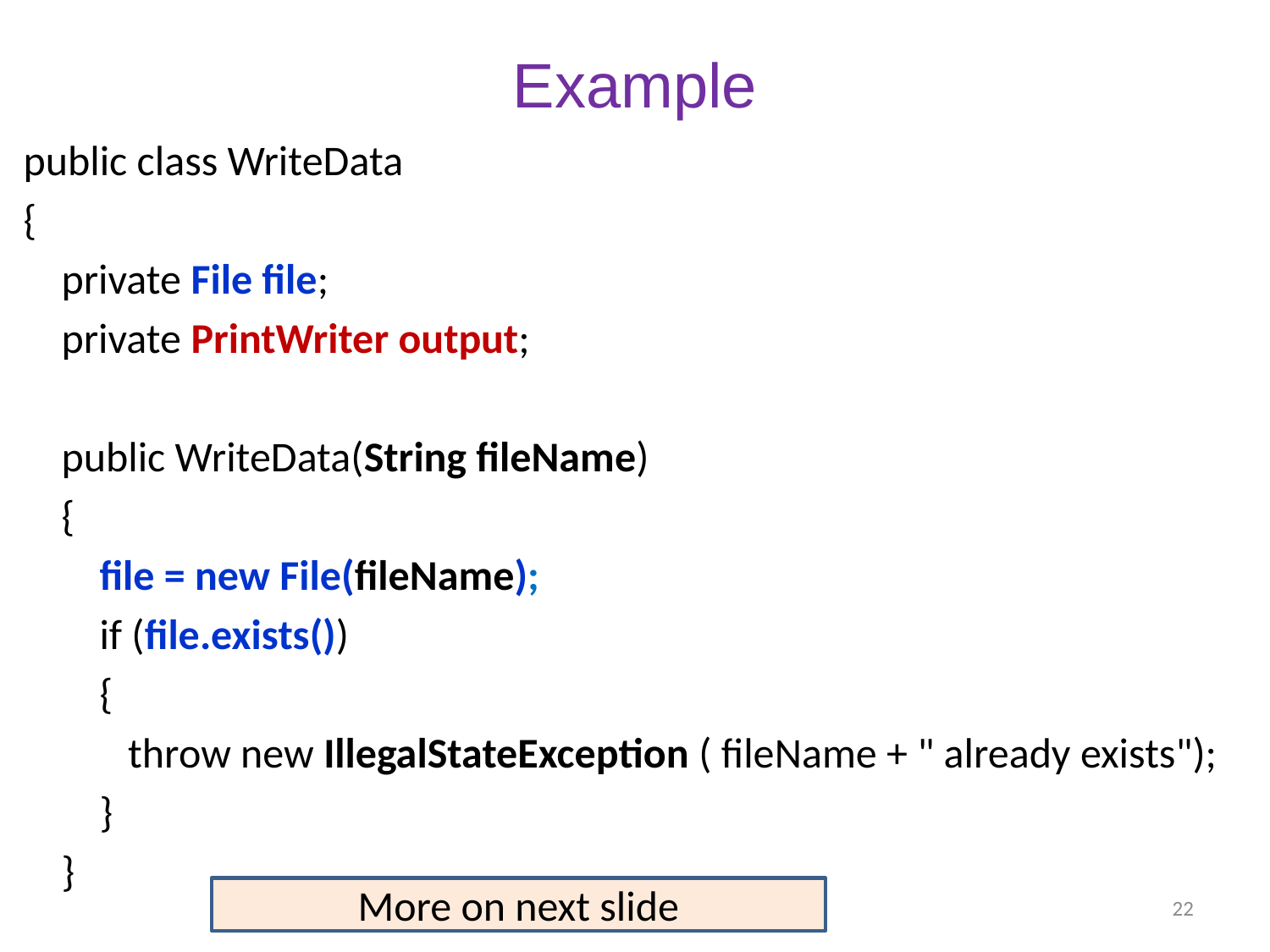

# Example
public class WriteData
{
    private File file;
    private PrintWriter output;

    public WriteData(String fileName)
    {
        file = new File(fileName);
        if (file.exists())
        {
           throw new IllegalStateException ( fileName + " already exists");
        }
    }
More on next slide
22